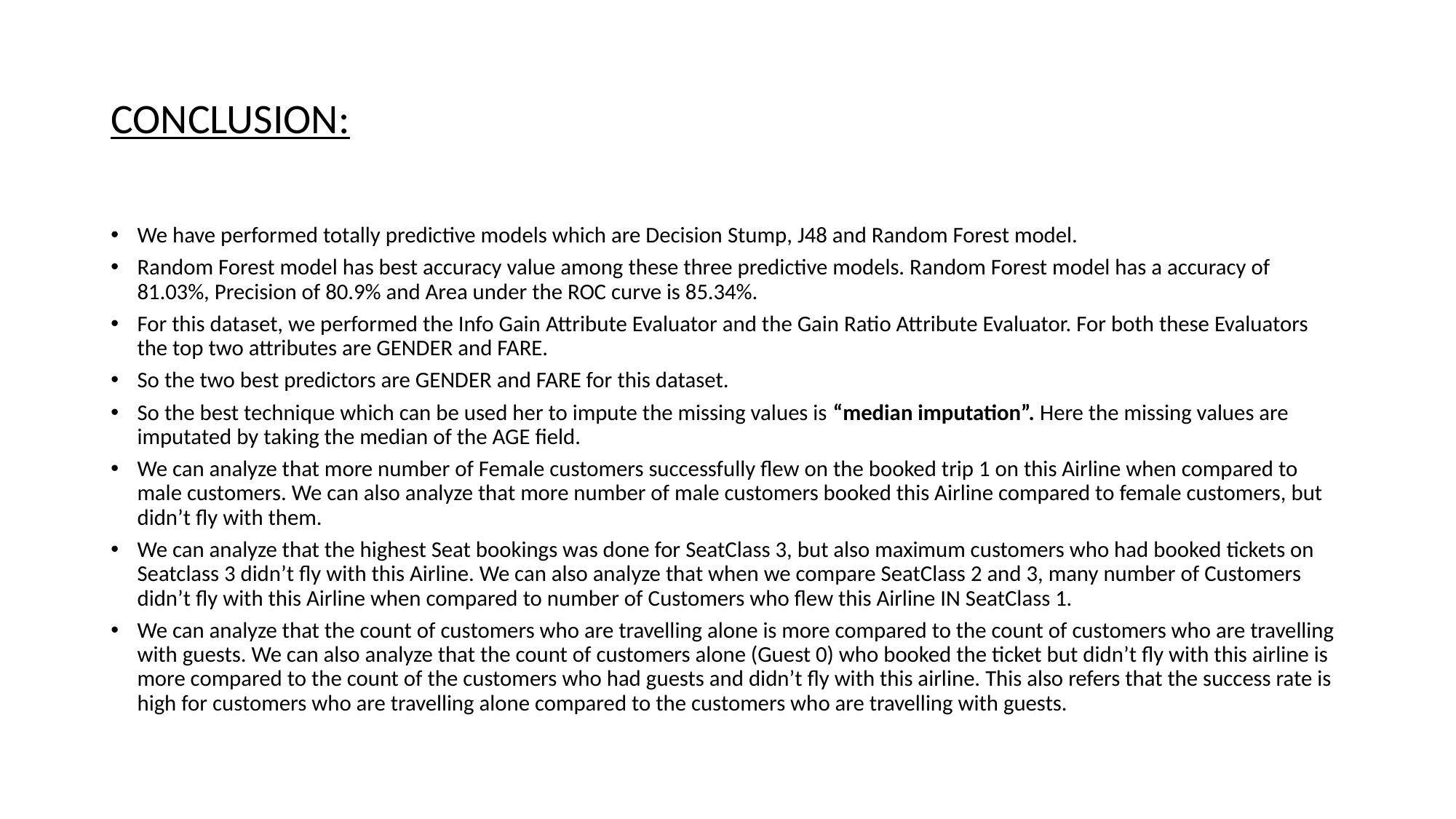

# CONCLUSION:
We have performed totally predictive models which are Decision Stump, J48 and Random Forest model.
Random Forest model has best accuracy value among these three predictive models. Random Forest model has a accuracy of 81.03%, Precision of 80.9% and Area under the ROC curve is 85.34%.
For this dataset, we performed the Info Gain Attribute Evaluator and the Gain Ratio Attribute Evaluator. For both these Evaluators the top two attributes are GENDER and FARE.
So the two best predictors are GENDER and FARE for this dataset.
So the best technique which can be used her to impute the missing values is “median imputation”. Here the missing values are imputated by taking the median of the AGE field.
We can analyze that more number of Female customers successfully flew on the booked trip 1 on this Airline when compared to male customers. We can also analyze that more number of male customers booked this Airline compared to female customers, but didn’t fly with them.
We can analyze that the highest Seat bookings was done for SeatClass 3, but also maximum customers who had booked tickets on Seatclass 3 didn’t fly with this Airline. We can also analyze that when we compare SeatClass 2 and 3, many number of Customers didn’t fly with this Airline when compared to number of Customers who flew this Airline IN SeatClass 1.
We can analyze that the count of customers who are travelling alone is more compared to the count of customers who are travelling with guests. We can also analyze that the count of customers alone (Guest 0) who booked the ticket but didn’t fly with this airline is more compared to the count of the customers who had guests and didn’t fly with this airline. This also refers that the success rate is high for customers who are travelling alone compared to the customers who are travelling with guests.